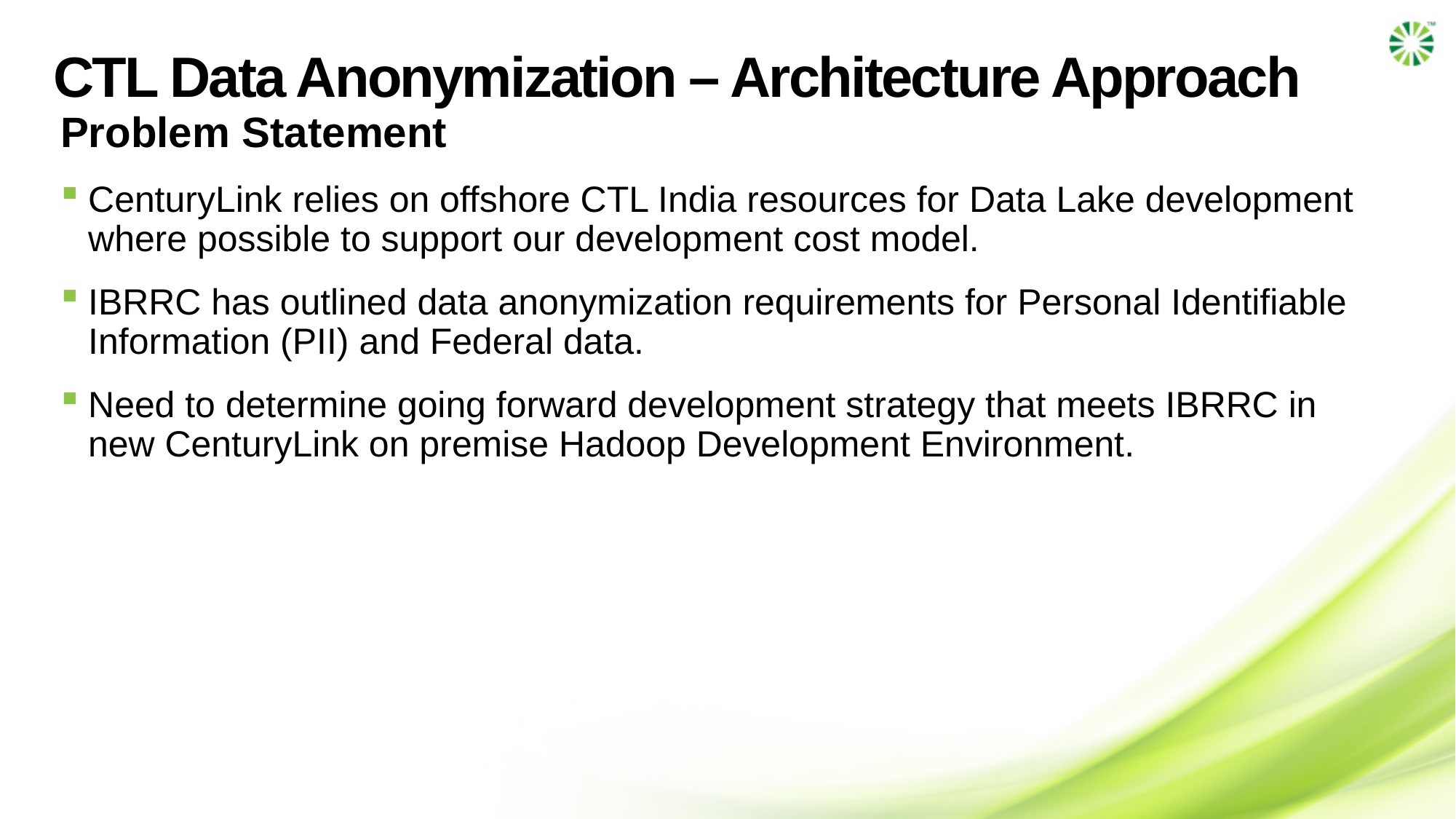

# CTL Data Anonymization – Architecture Approach
Problem Statement
CenturyLink relies on offshore CTL India resources for Data Lake development where possible to support our development cost model.
IBRRC has outlined data anonymization requirements for Personal Identifiable Information (PII) and Federal data.
Need to determine going forward development strategy that meets IBRRC in new CenturyLink on premise Hadoop Development Environment.